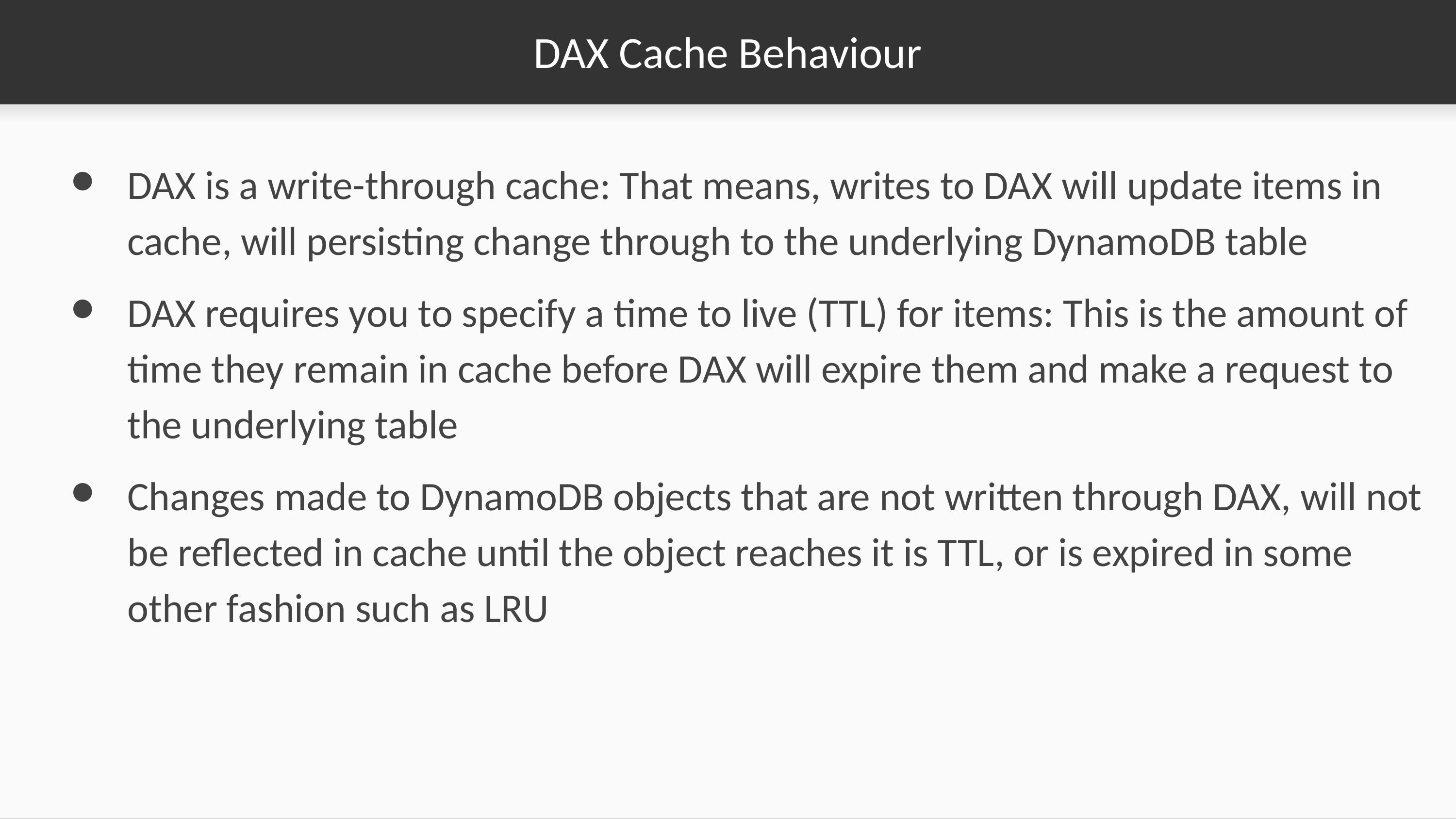

# DAX Cache Behaviour
DAX is a write-through cache: That means, writes to DAX will update items in cache, will persisting change through to the underlying DynamoDB table
DAX requires you to specify a time to live (TTL) for items: This is the amount of time they remain in cache before DAX will expire them and make a request to the underlying table
Changes made to DynamoDB objects that are not written through DAX, will not be reflected in cache until the object reaches it is TTL, or is expired in some other fashion such as LRU